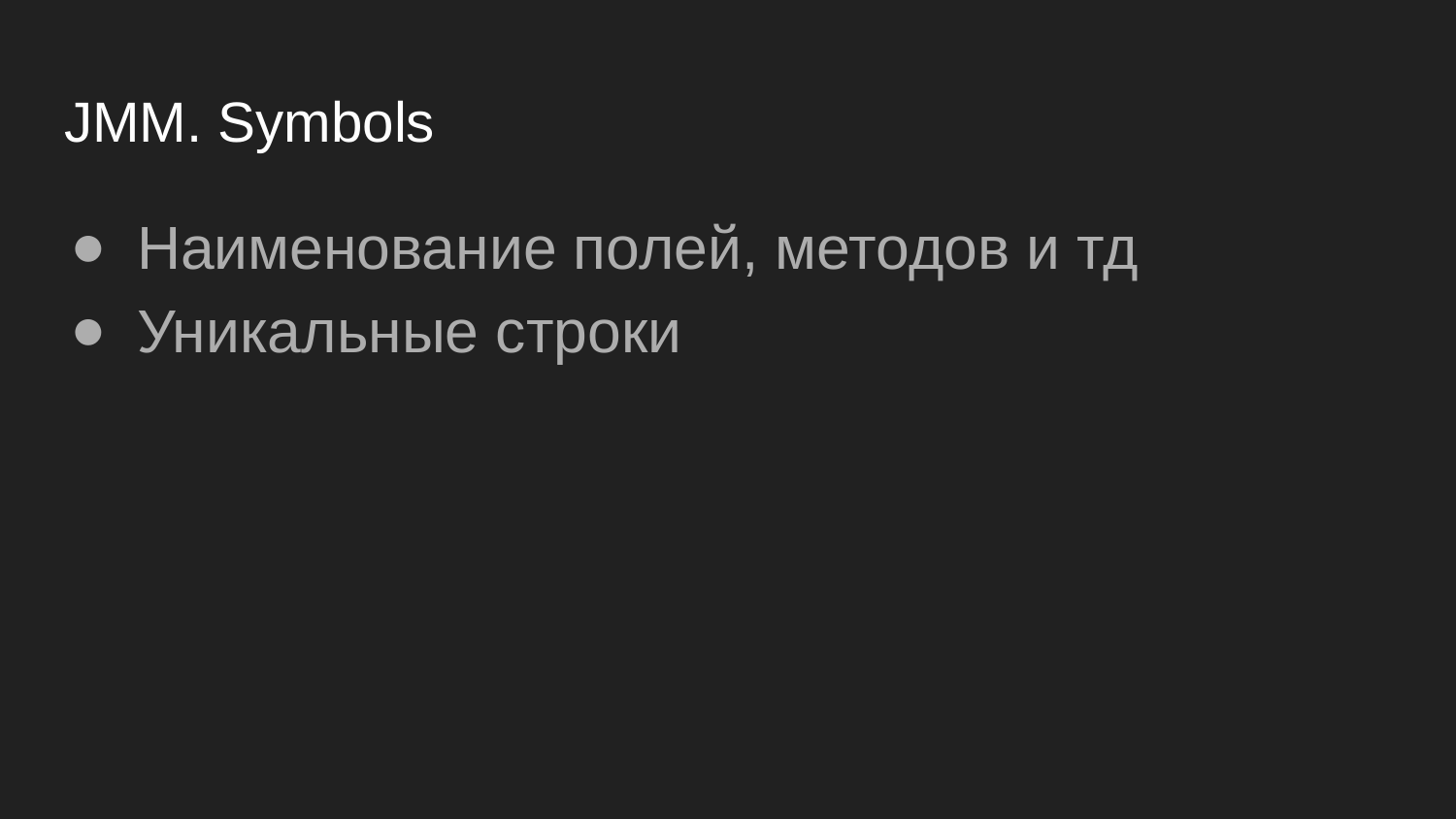

# JMM. Symbols
Наименование полей, методов и тд
Уникальные строки